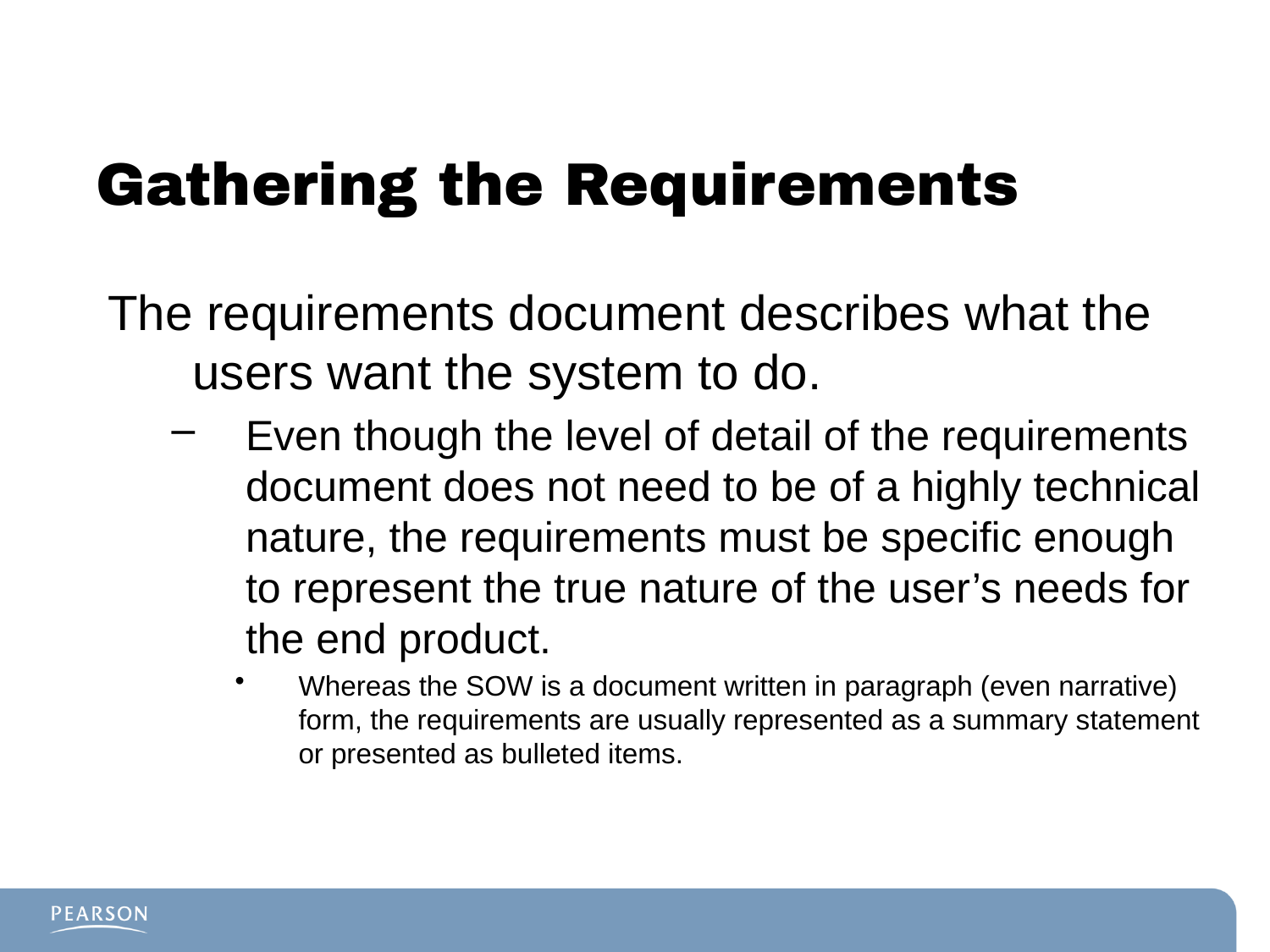

# Gathering the Requirements
The requirements document describes what the users want the system to do.
Even though the level of detail of the requirements document does not need to be of a highly technical nature, the requirements must be specific enough to represent the true nature of the user’s needs for the end product.
Whereas the SOW is a document written in paragraph (even narrative) form, the requirements are usually represented as a summary statement or presented as bulleted items.